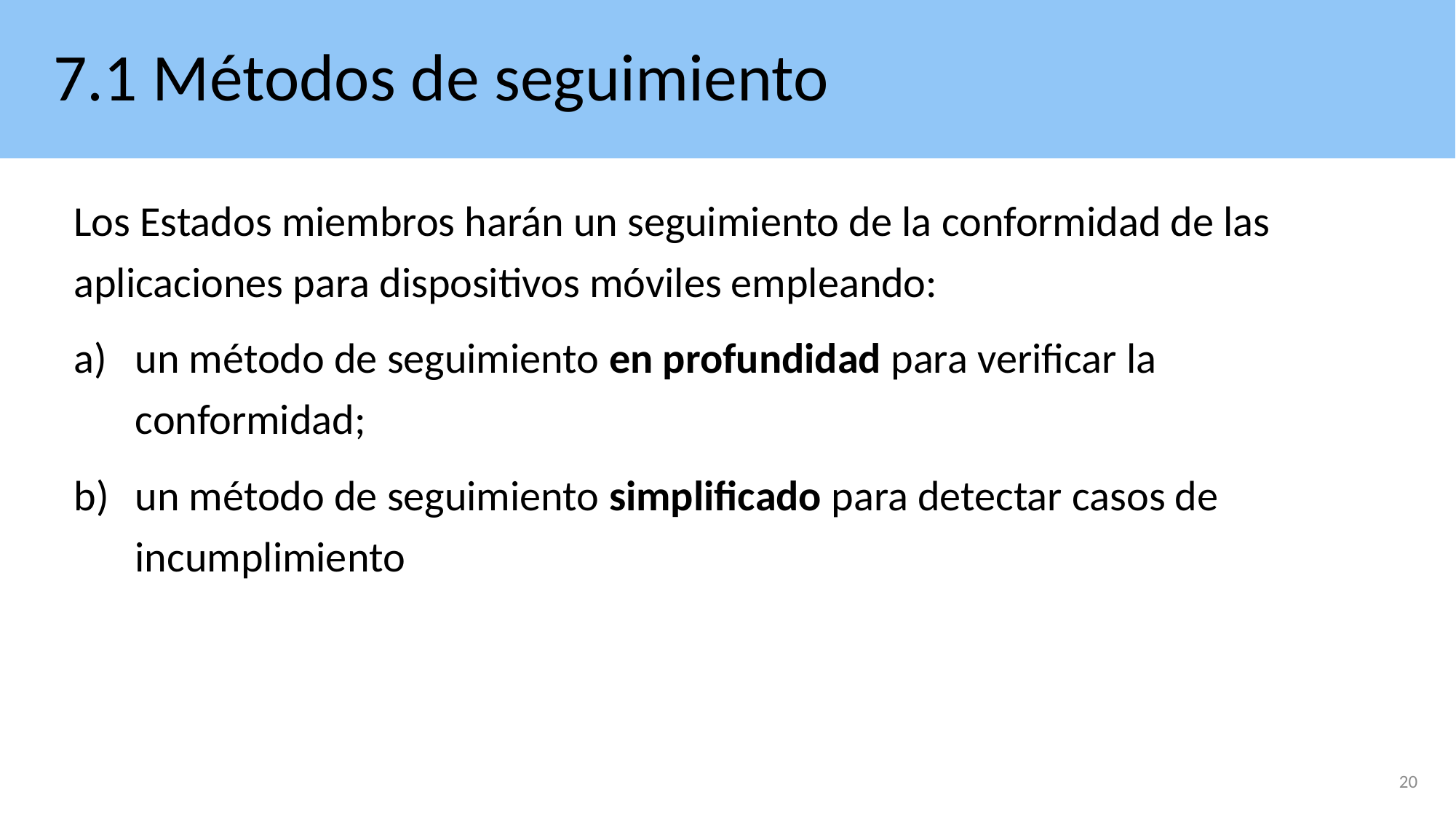

# 7.1 Métodos de seguimiento
Los Estados miembros harán un seguimiento de la conformidad de las aplicaciones para dispositivos móviles empleando:
un método de seguimiento en profundidad para verificar la conformidad;
un método de seguimiento simplificado para detectar casos de incumplimiento
20